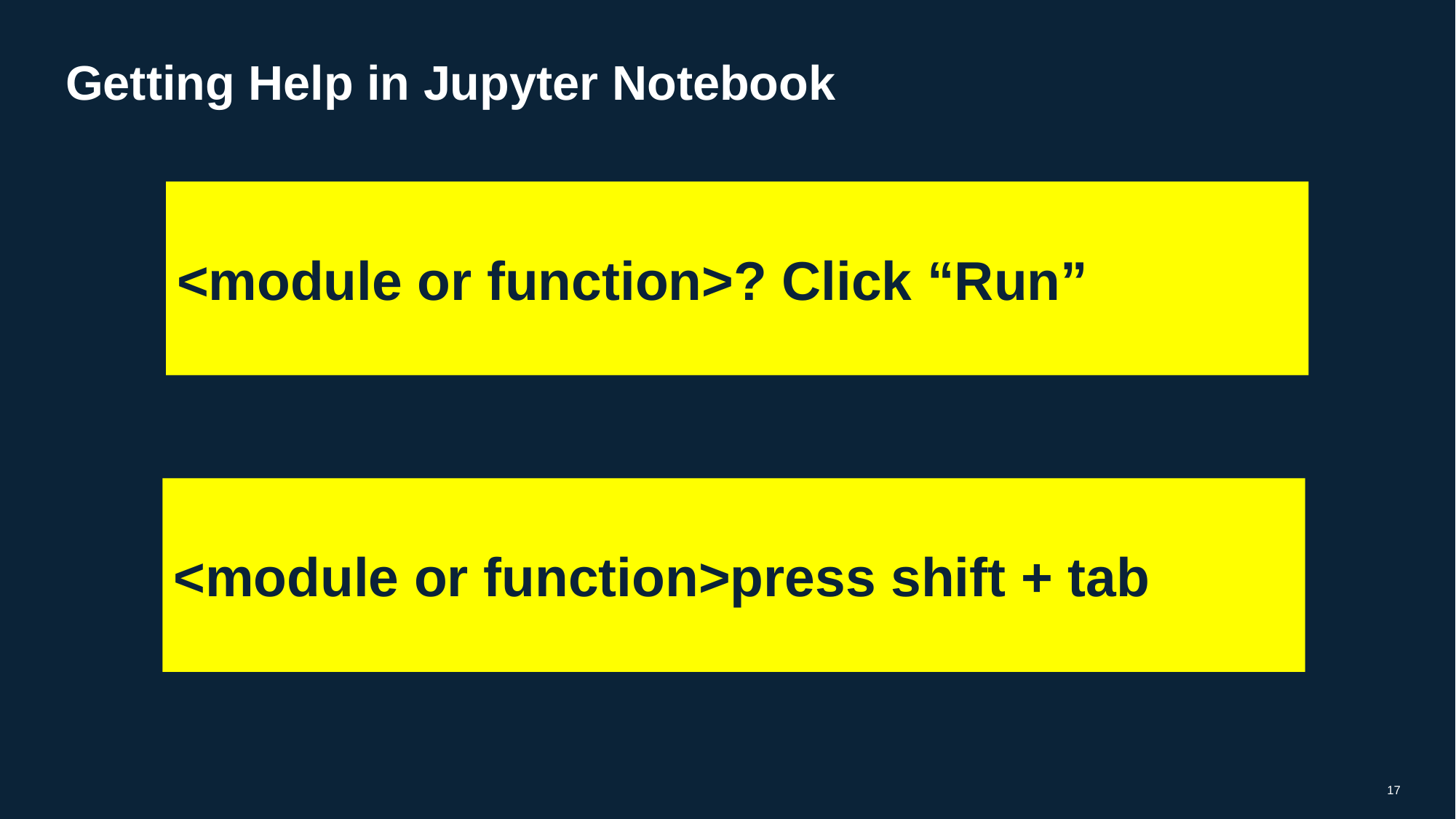

# Getting Help in Jupyter Notebook
<module or function>? Click “Run”
<module or function>press shift + tab
17